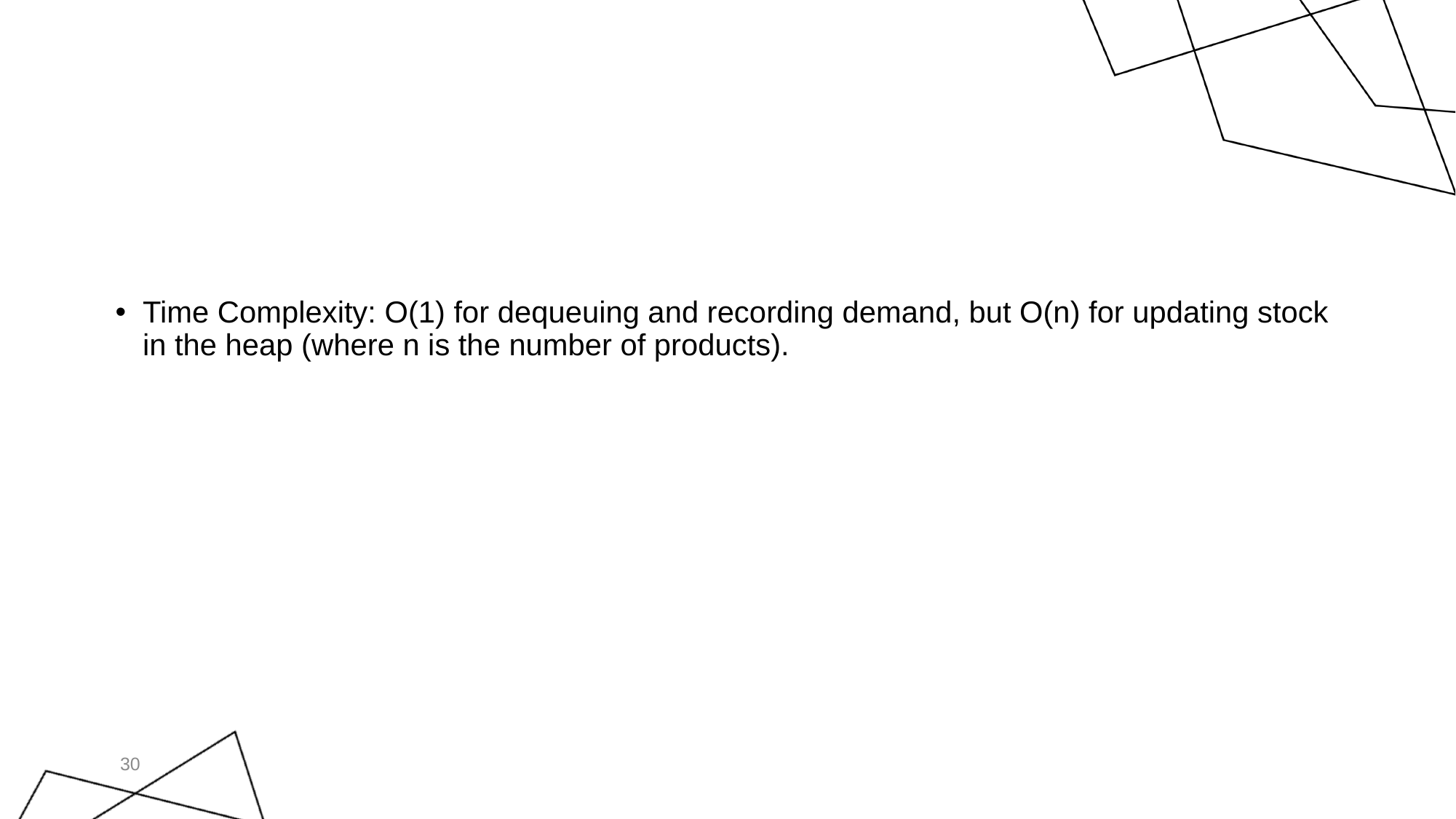

Time Complexity: O(1) for dequeuing and recording demand, but O(n) for updating stock in the heap (where n is the number of products).
30